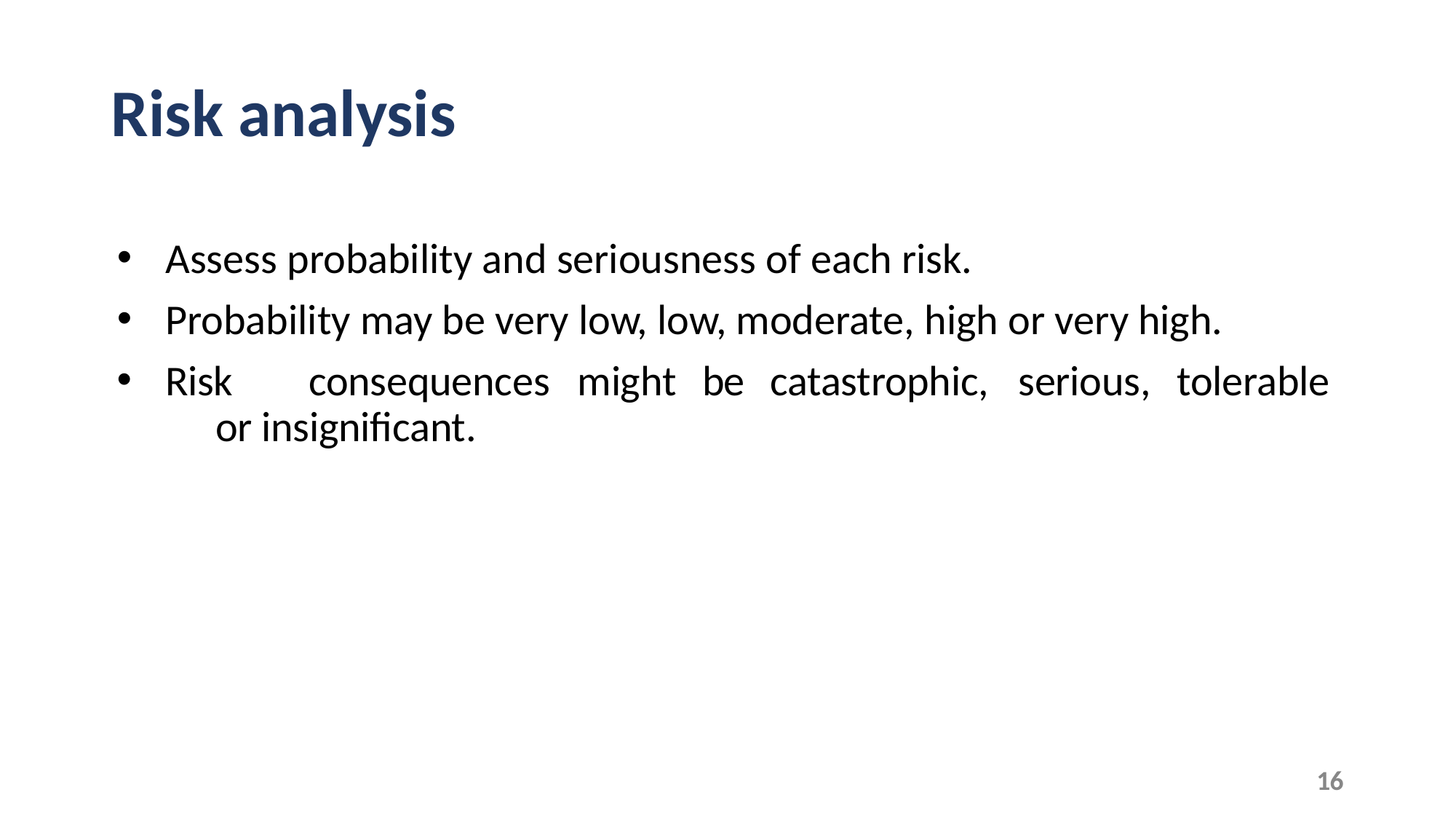

# Risk analysis
Assess probability and seriousness of each risk.
Probability may be very low, low, moderate, high or very high.
Risk	consequences	might	be	catastrophic,	serious,	tolerable	or insignificant.
16